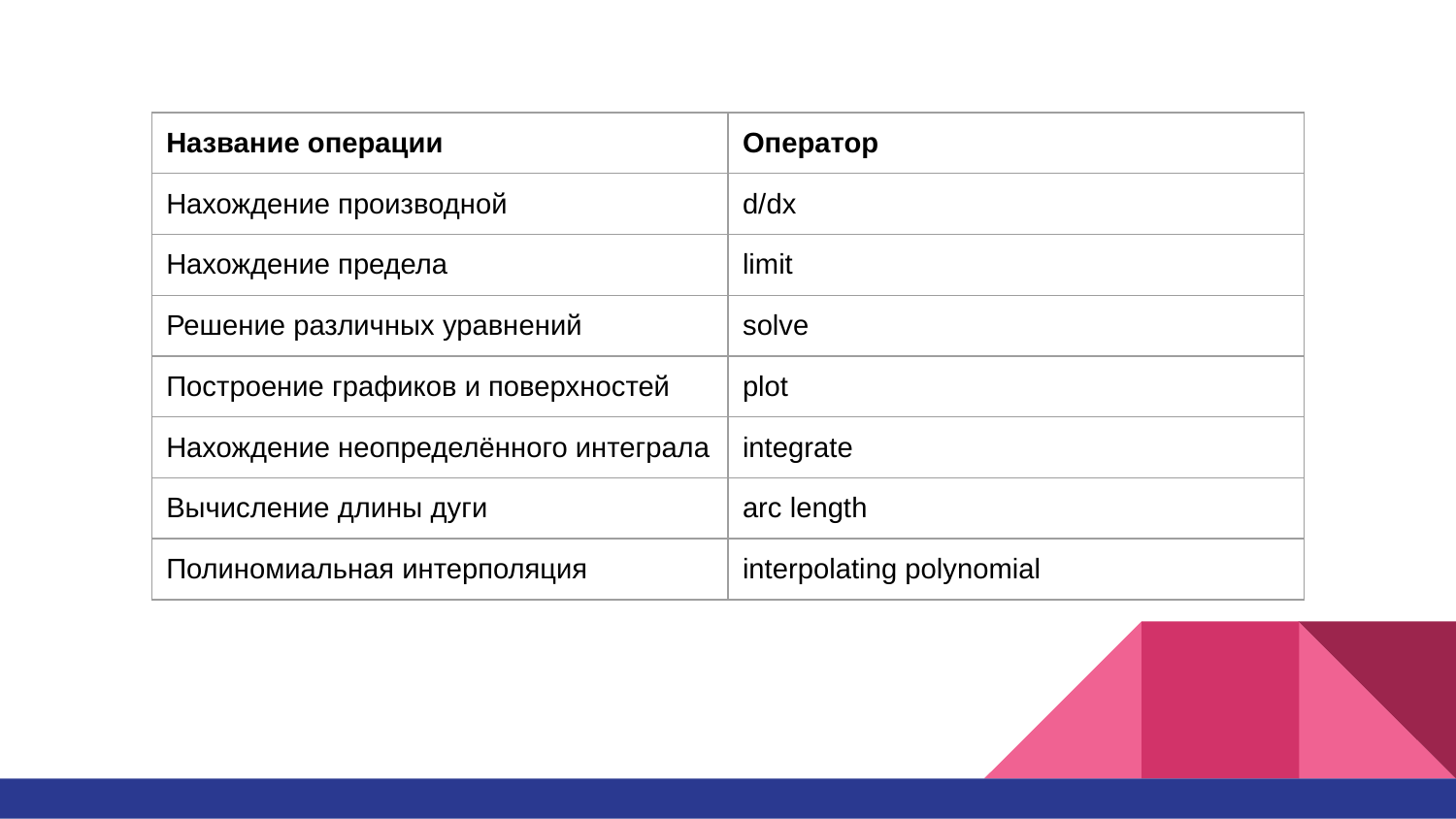

| Название операции | Оператор |
| --- | --- |
| Нахождение производной | d/dx |
| Нахождение предела | limit |
| Решение различных уравнений | solve |
| Построение графиков и поверхностей | plot |
| Нахождение неопределённого интеграла | integrate |
| Вычисление длины дуги | arc length |
| Полиномиальная интерполяция | interpolating polynomial |